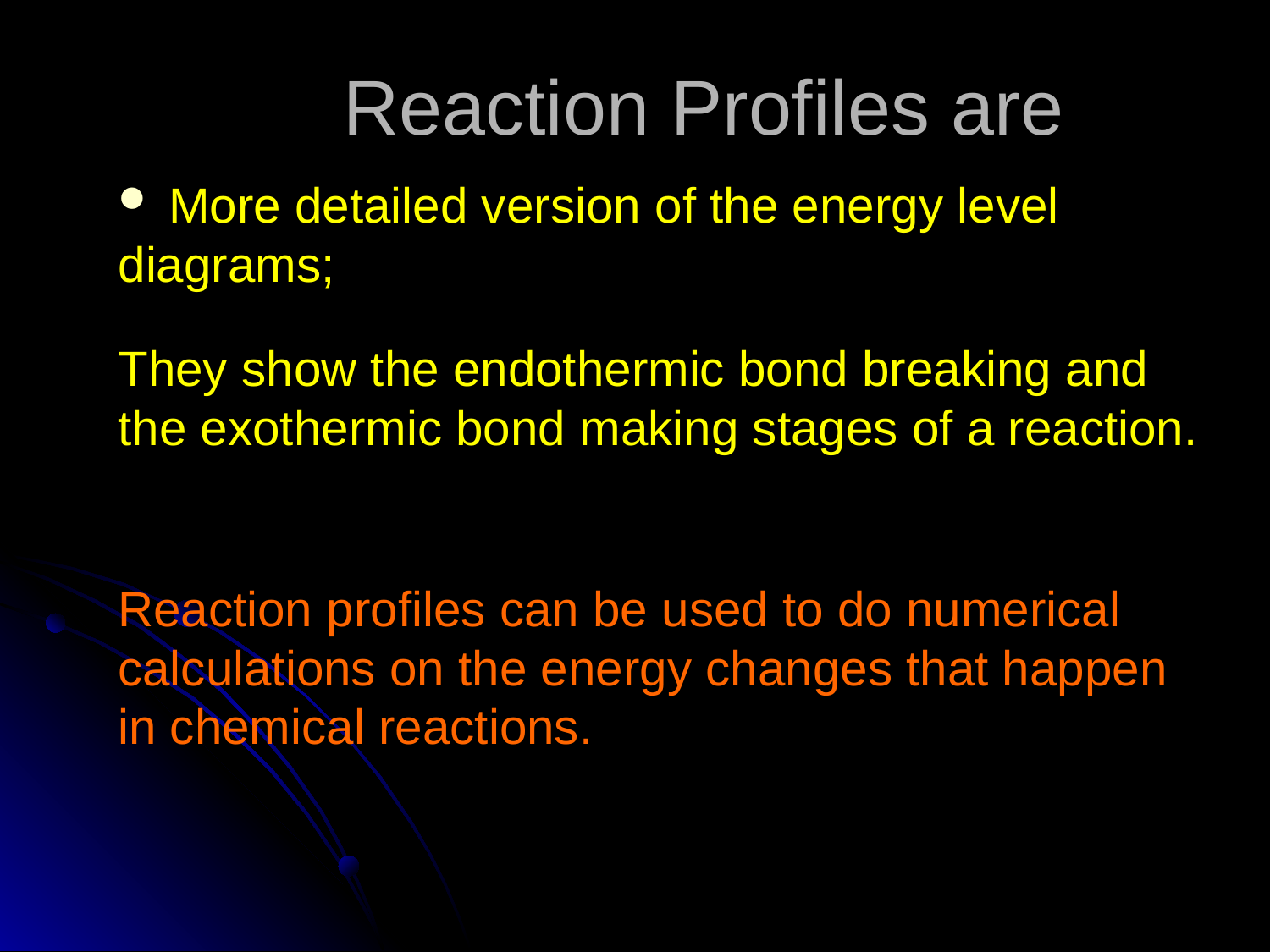

# Reaction Profiles are
 More detailed version of the energy level diagrams;

They show the endothermic bond breaking and the exothermic bond making stages of a reaction.
Reaction profiles can be used to do numerical calculations on the energy changes that happen  in chemical reactions.